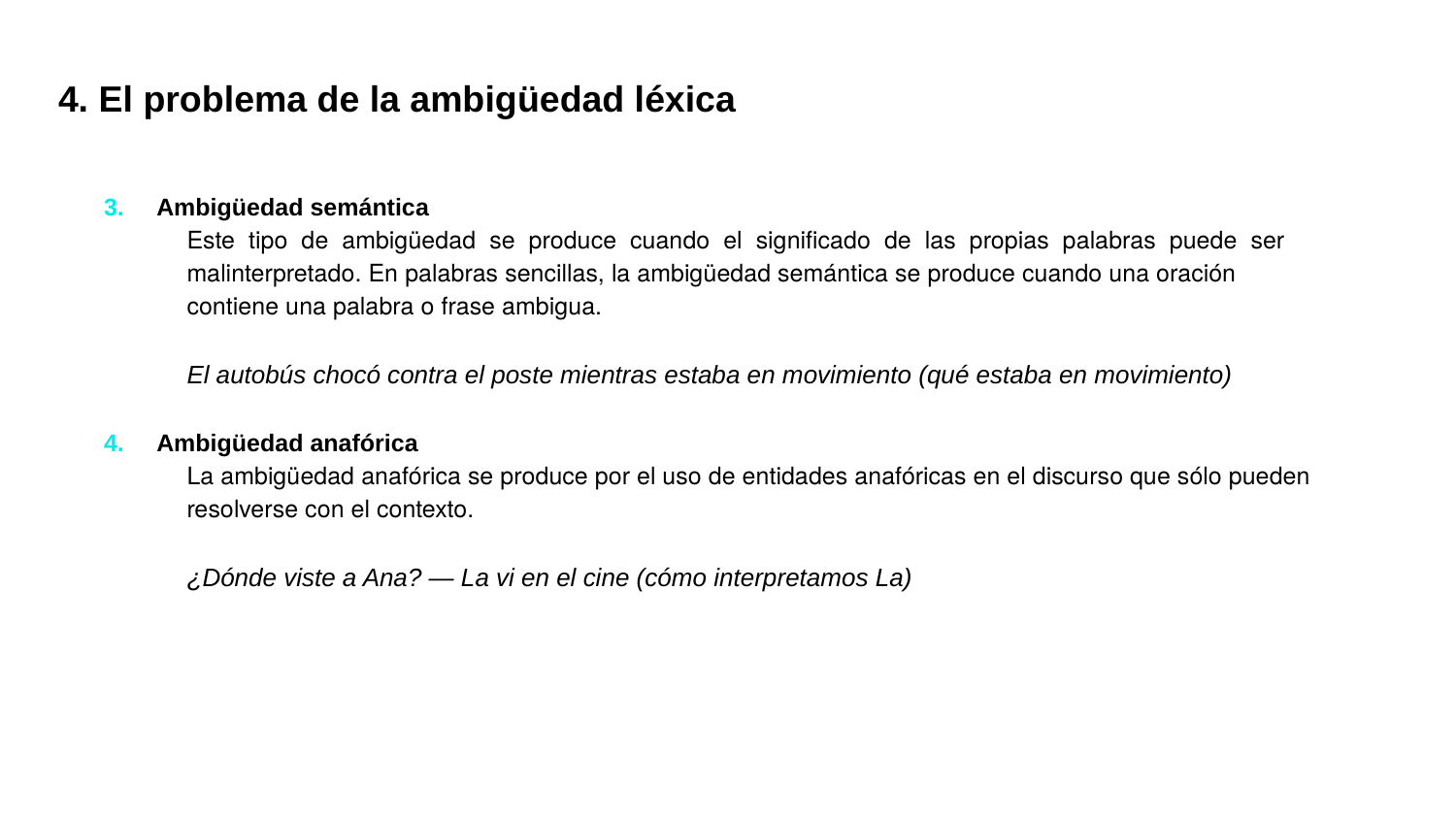

# 4. El problema de la ambigüedad léxica
Ambigüedad semántica
Este  tipo  de  ambigüedad  se  produce  cuando  el  significado  de  las  propias  palabras  puede  ser
malinterpretado. En palabras sencillas, la ambigüedad semántica se produce cuando una oración contiene una palabra o frase ambigua.

El autobús chocó contra el poste mientras estaba en movimiento (qué estaba en movimiento)

Ambigüedad anafórica
La ambigüedad anafórica se produce por el uso de entidades anafóricas en el discurso que sólo pueden resolverse con el contexto.

¿Dónde viste a Ana? — La vi en el cine (cómo interpretamos La)